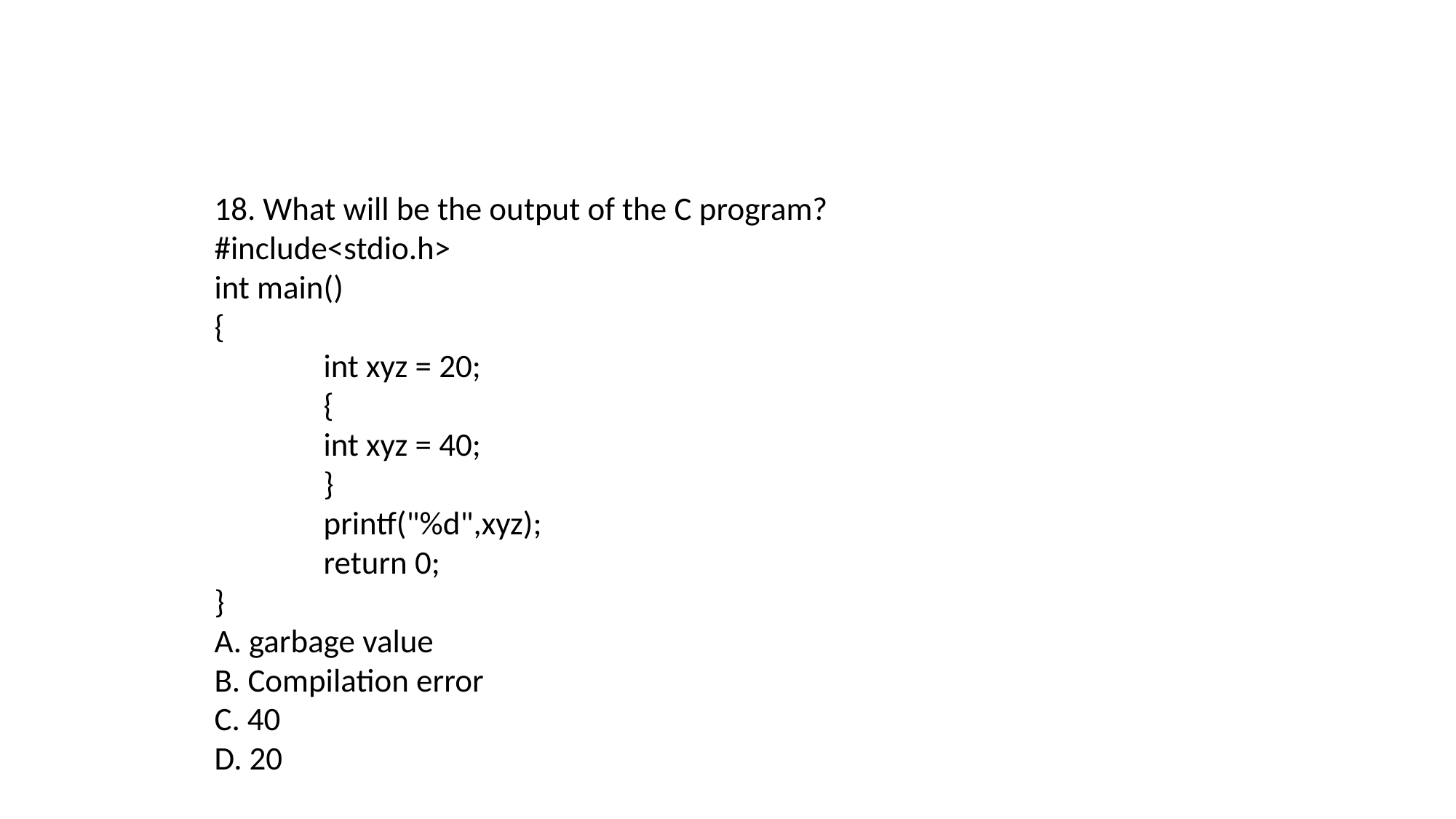

18. What will be the output of the C program?
#include<stdio.h>
int main()
{
	int xyz = 20;
	{
	int xyz = 40;
	}
	printf("%d",xyz);
	return 0;
}
A. garbage value
B. Compilation error
C. 40
D. 20